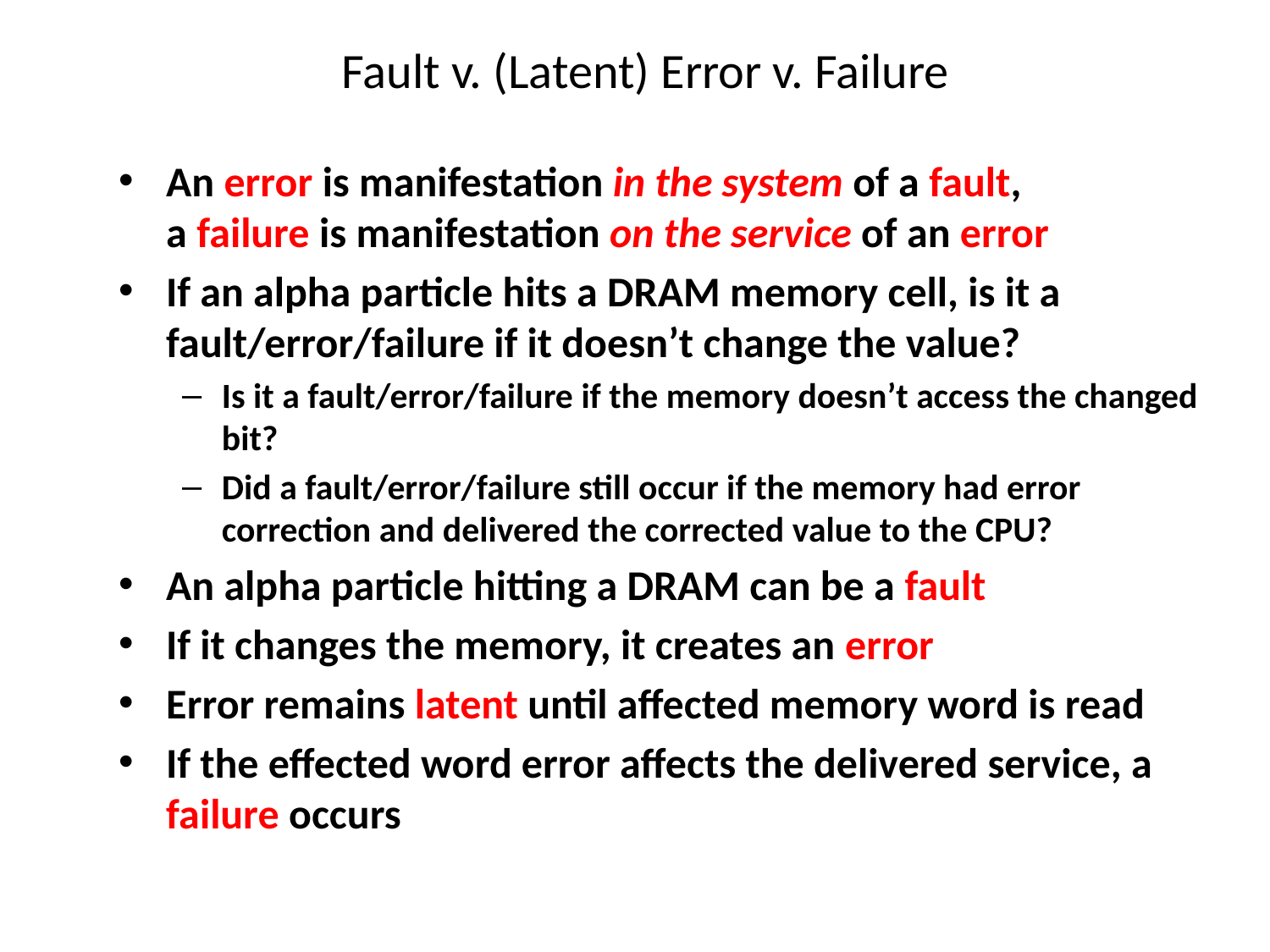

# Fault v. (Latent) Error v. Failure
An error is manifestation in the system of a fault,
a failure is manifestation on the service of an error
If an alpha particle hits a DRAM memory cell, is it a fault/error/failure if it doesn’t change the value?
Is it a fault/error/failure if the memory doesn’t access the changed bit?
Did a fault/error/failure still occur if the memory had error correction and delivered the corrected value to the CPU?
An alpha particle hitting a DRAM can be a fault
If it changes the memory, it creates an error
Error remains latent until affected memory word is read
If the effected word error affects the delivered service, a failure occurs